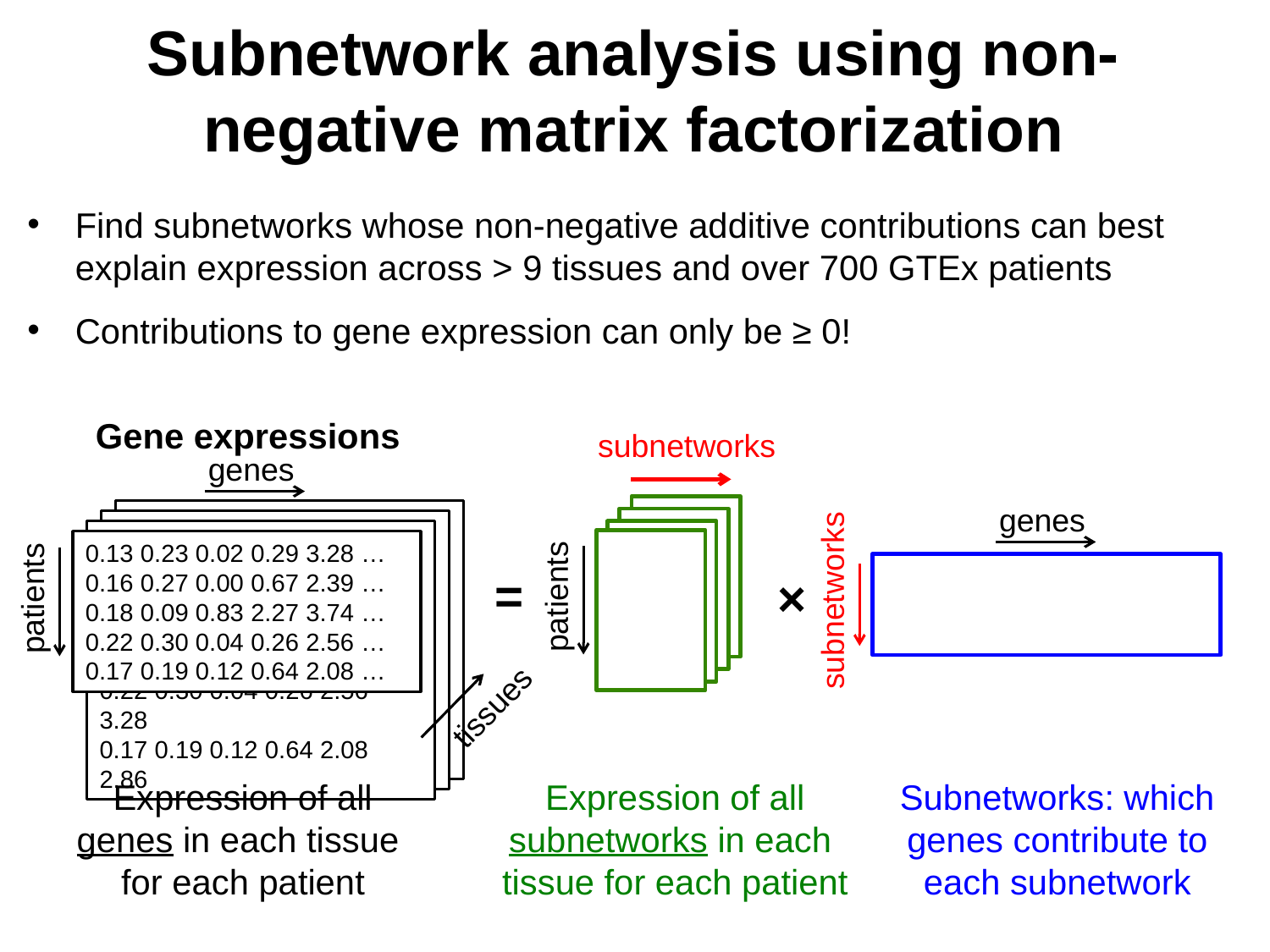

Subnetwork analysis using non-negative matrix factorization
Find subnetworks whose non-negative additive contributions can best explain expression across > 9 tissues and over 700 GTEx patients
Contributions to gene expression can only be ≥ 0!
Gene expressions
subnetworks
genes
genes

0.13 0.23 0.02 0.29 3.28 2.60
0.16 0.27 0.00 0.67 2.39 2.40
0.11 0.18 0.09 0.83 2.27 3.74
0.22 0.30 0.04 0.26 2.56 3.28
0.17 0.19 0.12 0.64 2.08 2.86

0.13 0.23 0.02 0.29 3.28 2.60
0.16 0.27 0.00 0.67 2.39 2.40
0.11 0.18 0.09 0.83 2.27 3.74
0.22 0.30 0.04 0.26 2.56 3.28
0.17 0.19 0.12 0.64 2.08 2.86
0.13 0.23 0.02 0.29 3.28 2.60
0.16 0.27 0.00 0.67 2.39 2.40
0.11 0.18 0.09 0.83 2.27 3.74
0.22 0.30 0.04 0.26 2.56 3.28
0.17 0.19 0.12 0.64 2.08 2.86

0.13 0.23 0.02 0.29 3.28 …
0.16 0.27 0.00 0.67 2.39 … 0.18 0.09 0.83 2.27 3.74 …
0.22 0.30 0.04 0.26 2.56 …
0.17 0.19 0.12 0.64 2.08 …

=
×
patients
patients
subnetworks
tissues
Expression of all genes in each tissue
for each patient
Expression of all subnetworks in each  tissue for each patient
Subnetworks: which genes contribute to each subnetwork